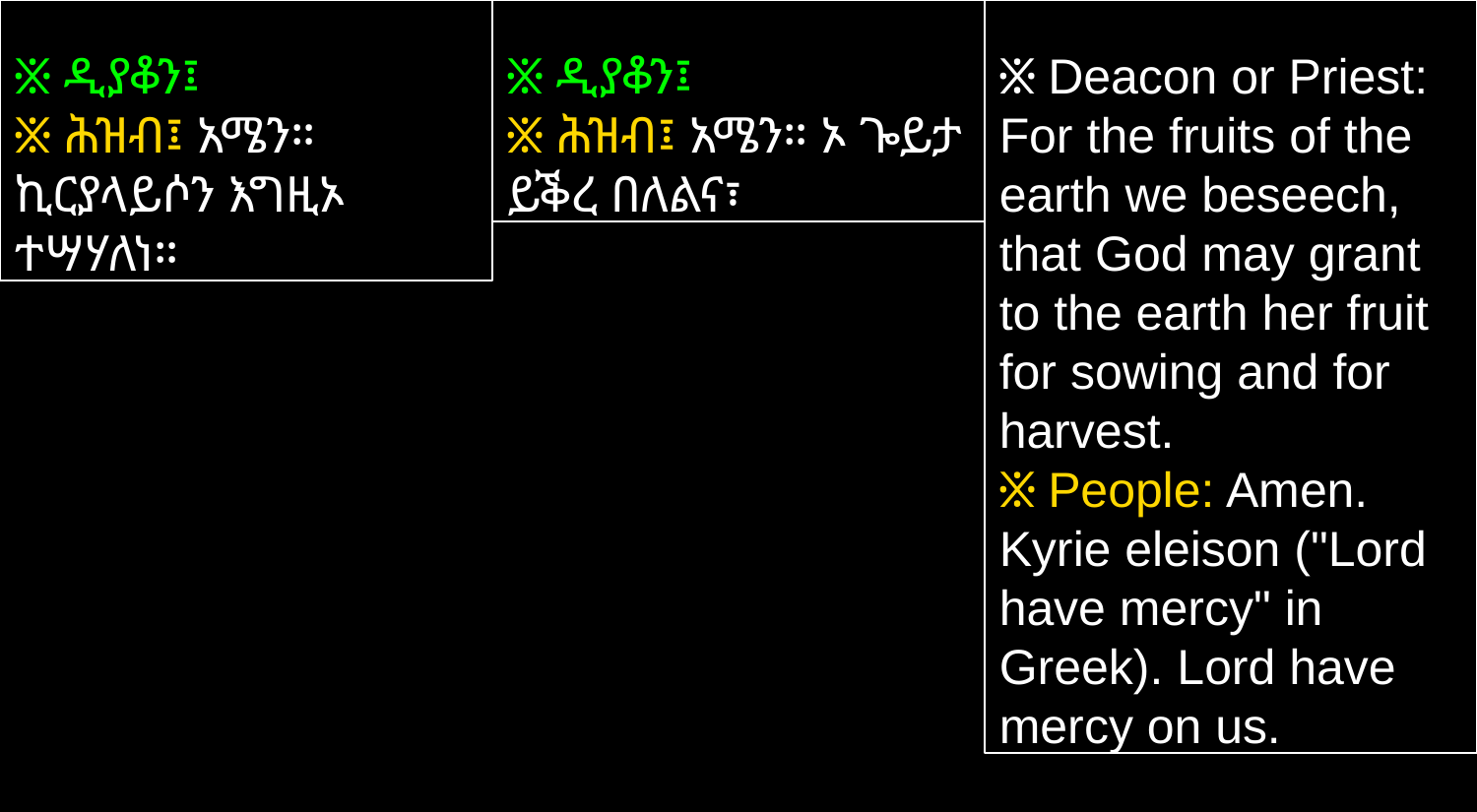

፠ ዲያቆን፤
፠ ሕዝብ፤ አሜን። ኪርያላይሶን እግዚኦ ተሣሃለነ።

፠ ዲያቆን፤
፠ ሕዝብ፤ አሜን። ኦ ጐይታ ይቕረ በለልና፣

፠ Deacon or Priest: For the fruits of the earth we beseech, that God may grant to the earth her fruit for sowing and for harvest.
፠ People: Amen. Kyrie eleison ("Lord have mercy" in Greek). Lord have mercy on us.